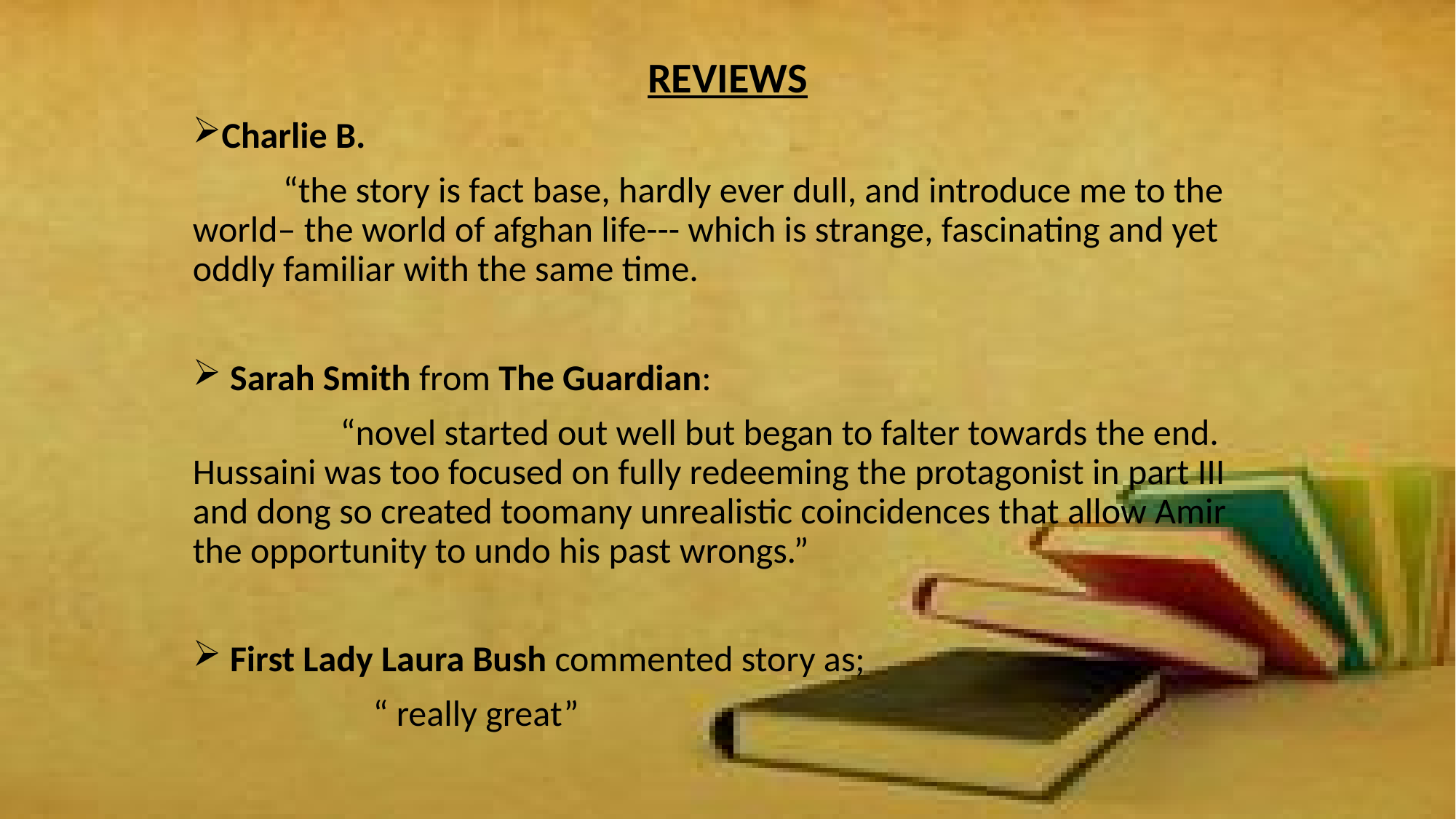

REVIEWS
Charlie B.
           “the story is fact base, hardly ever dull, and introduce me to the world– the world of afghan life--- which is strange, fascinating and yet oddly familiar with the same time.

 Sarah Smith from The Guardian:
                  “novel started out well but began to falter towards the end. Hussaini was too focused on fully redeeming the protagonist in part III and dong so created toomany unrealistic coincidences that allow Amir the opportunity to undo his past wrongs.”

 First Lady Laura Bush commented story as;
                      “ really great”